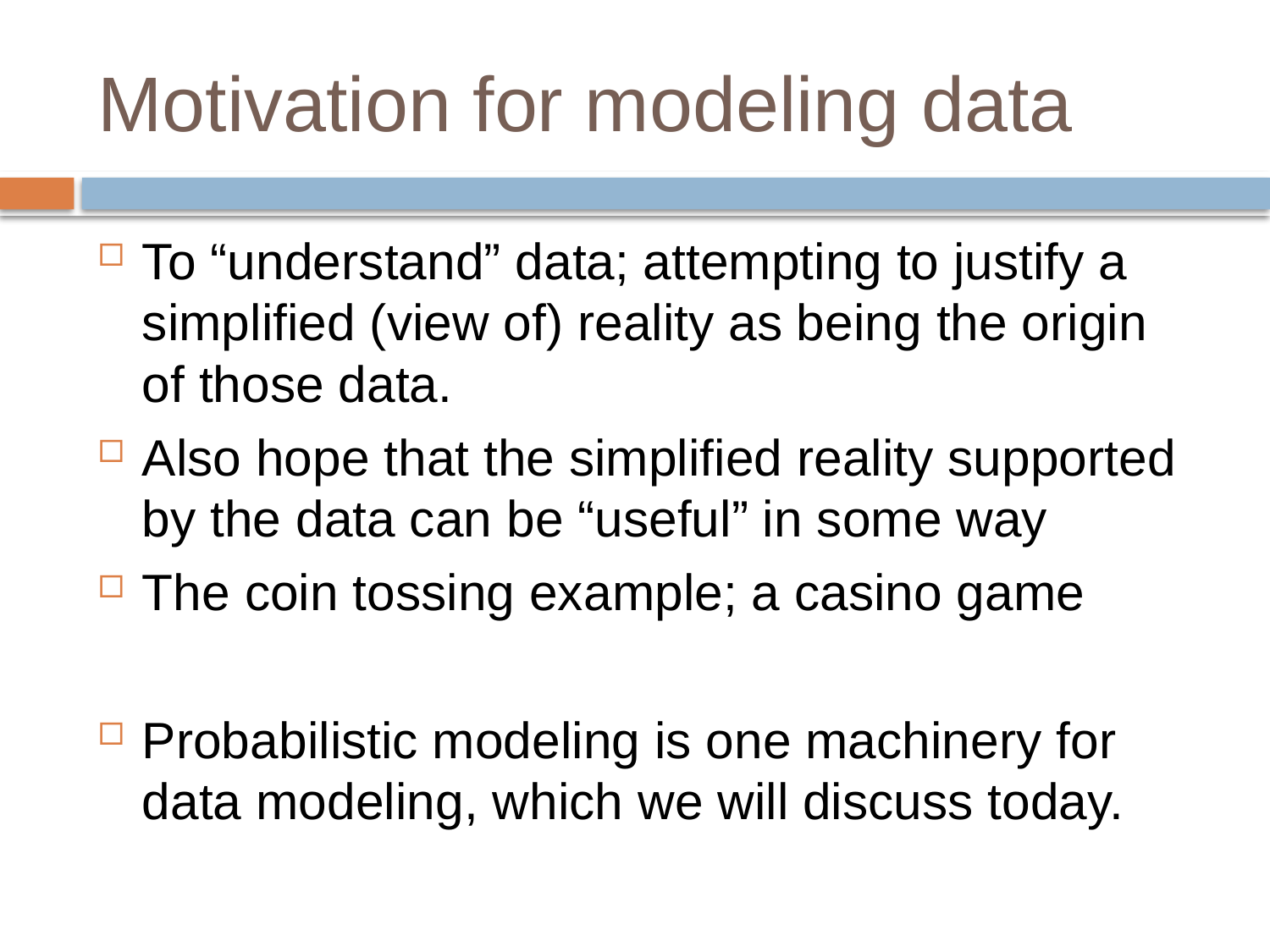

# Motivation for modeling data
To “understand” data; attempting to justify a simplified (view of) reality as being the origin of those data.
Also hope that the simplified reality supported by the data can be “useful” in some way
The coin tossing example; a casino game

Probabilistic modeling is one machinery for data modeling, which we will discuss today.